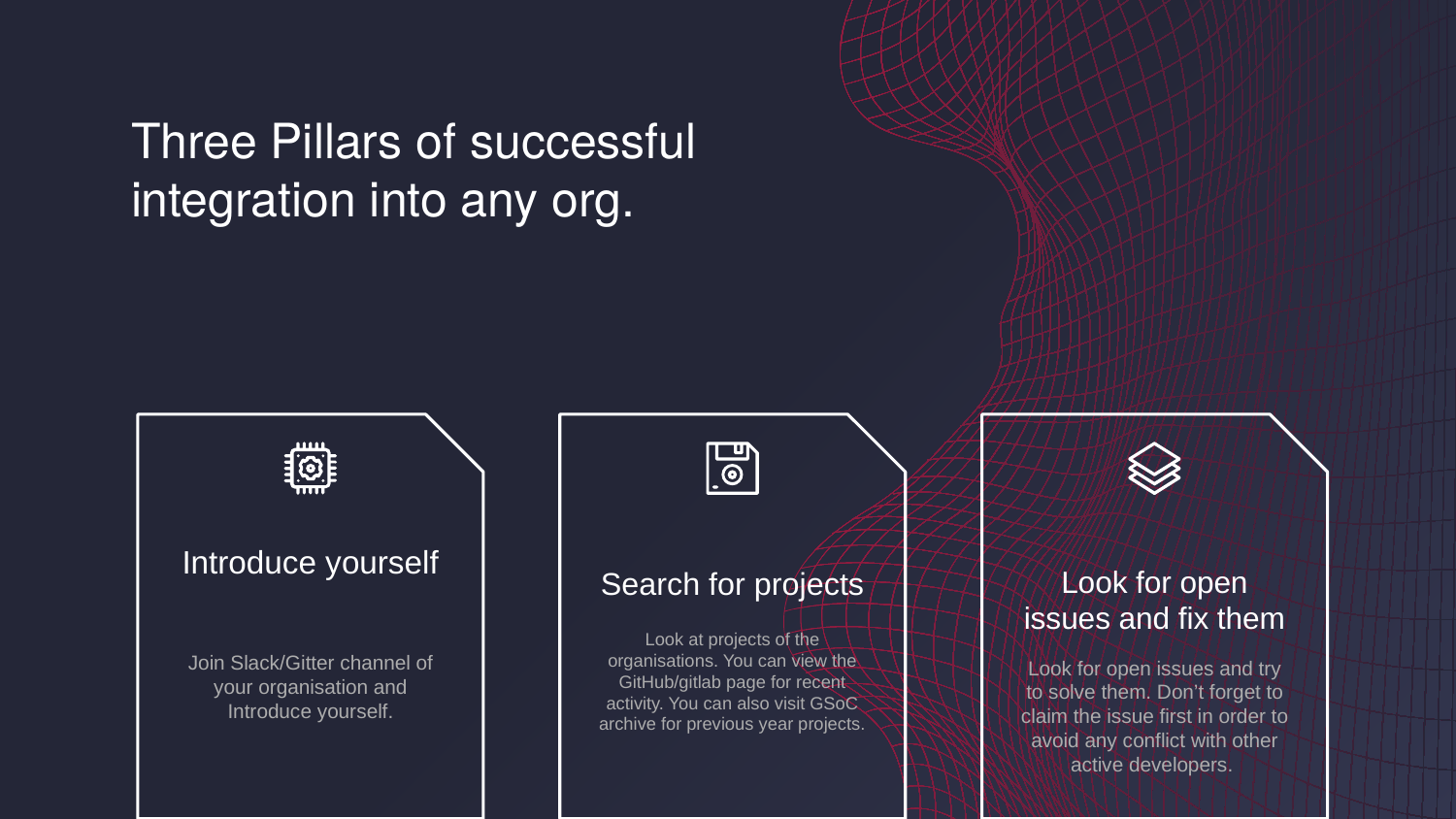

# Three Pillars of successful integration into any org.

Introduce yourself
Search for projects
Look for open issues and fix them

Look at projects of the organisations. You can view the GitHub/gitlab page for recent activity. You can also visit GSoC archive for previous year projects.

Join Slack/Gitter channel of your organisation and Introduce yourself.

Look for open issues and try to solve them. Don’t forget to claim the issue first in order to avoid any conflict with other active developers.